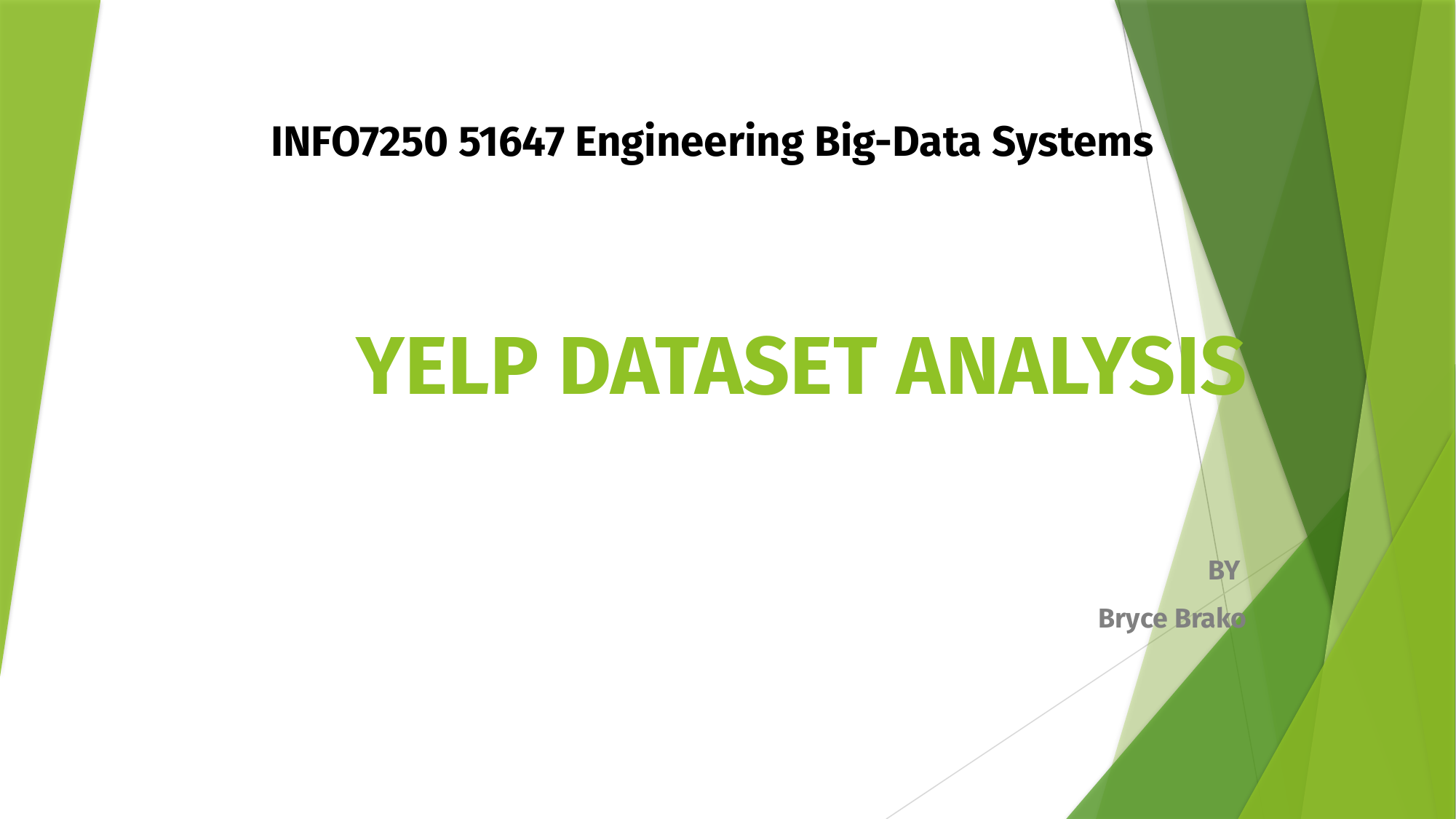

INFO7250 51647 Engineering Big-Data Systems
# YELP DATASET ANALYSIS
BY
Bryce Brako